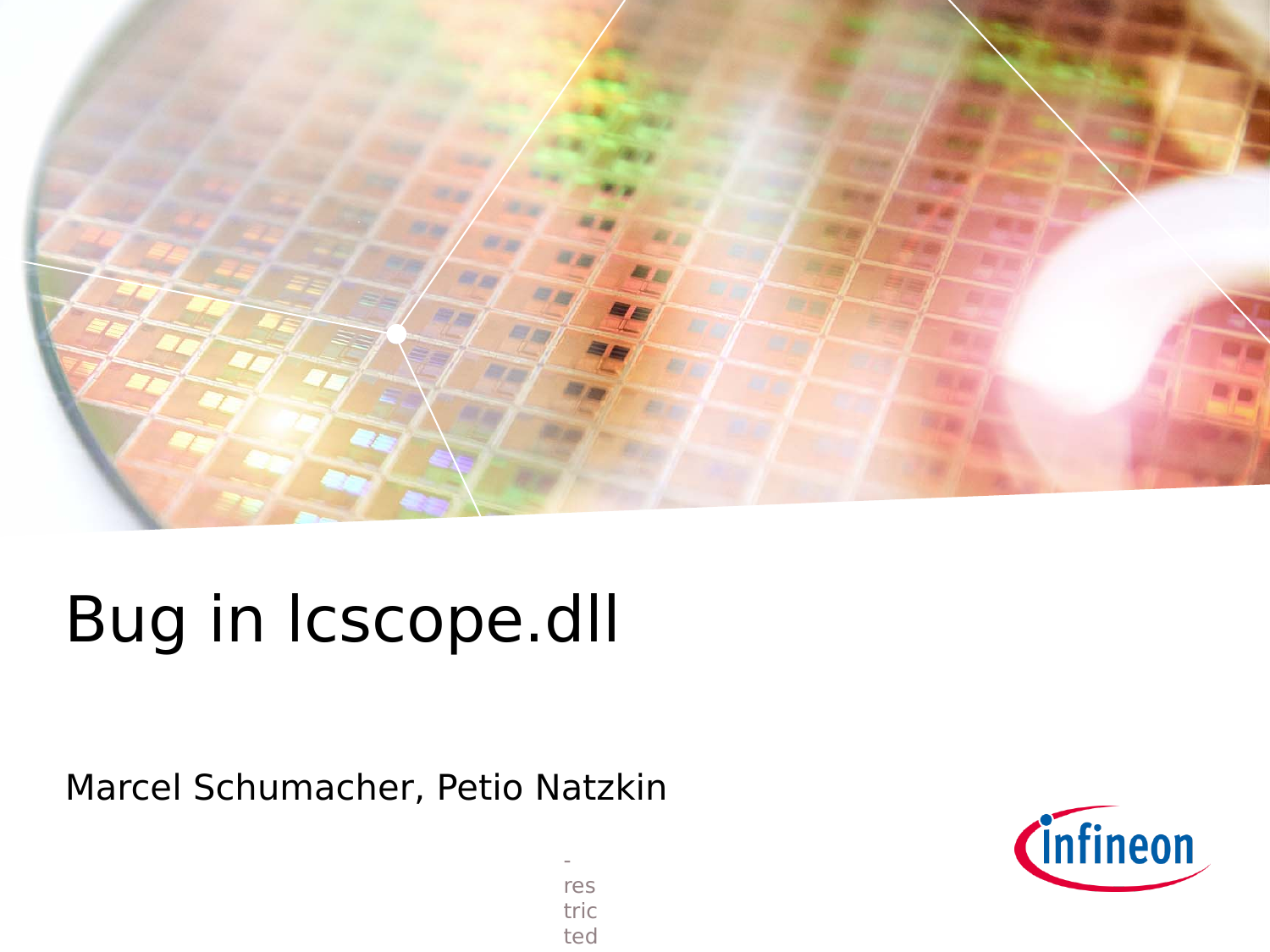

# Bug in lcscope.dll
Marcel Schumacher, Petio Natzkin

- restricted -